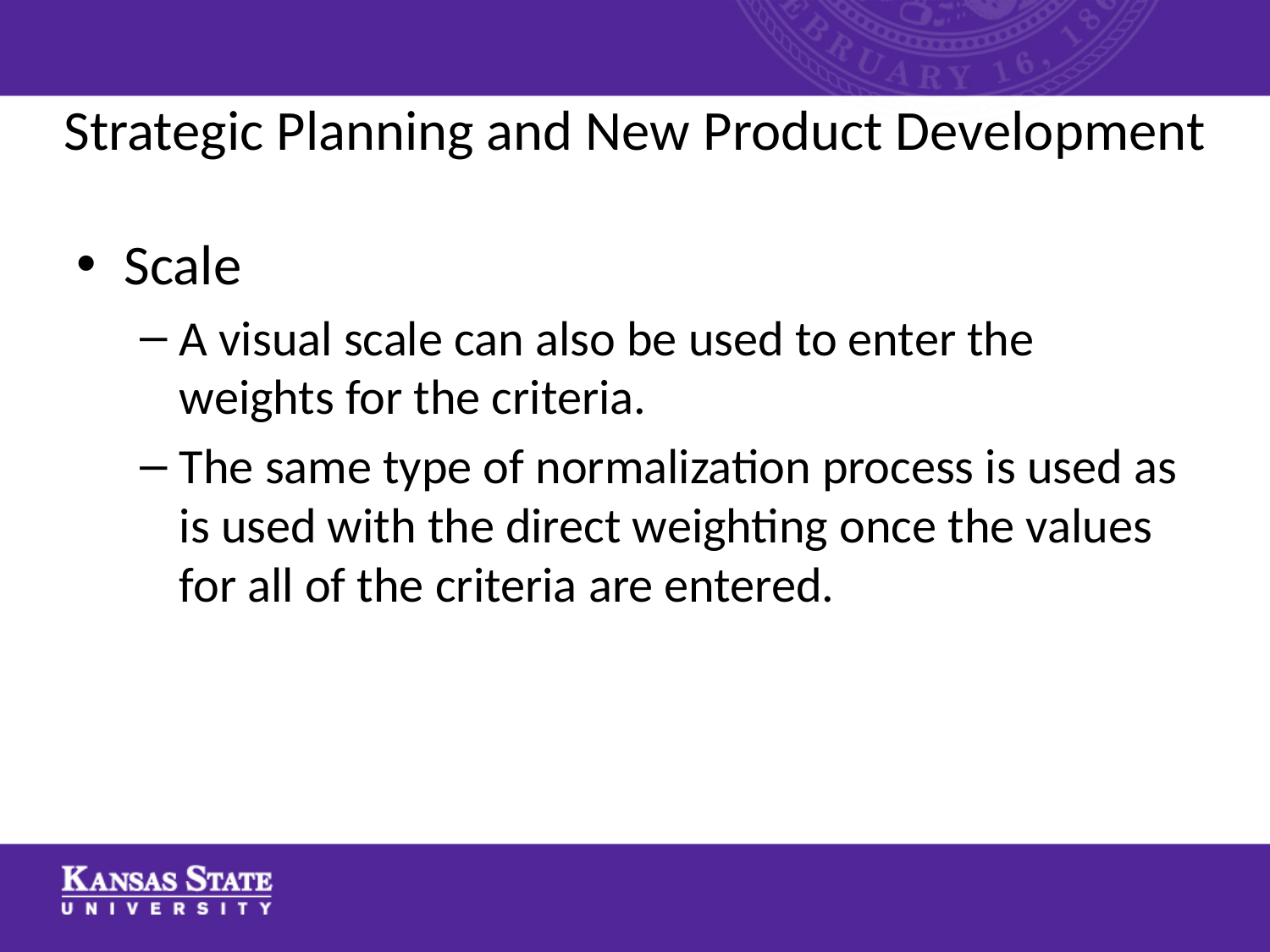

# Strategic Planning and New Product Development
Scale
A visual scale can also be used to enter the weights for the criteria.
The same type of normalization process is used as is used with the direct weighting once the values for all of the criteria are entered.